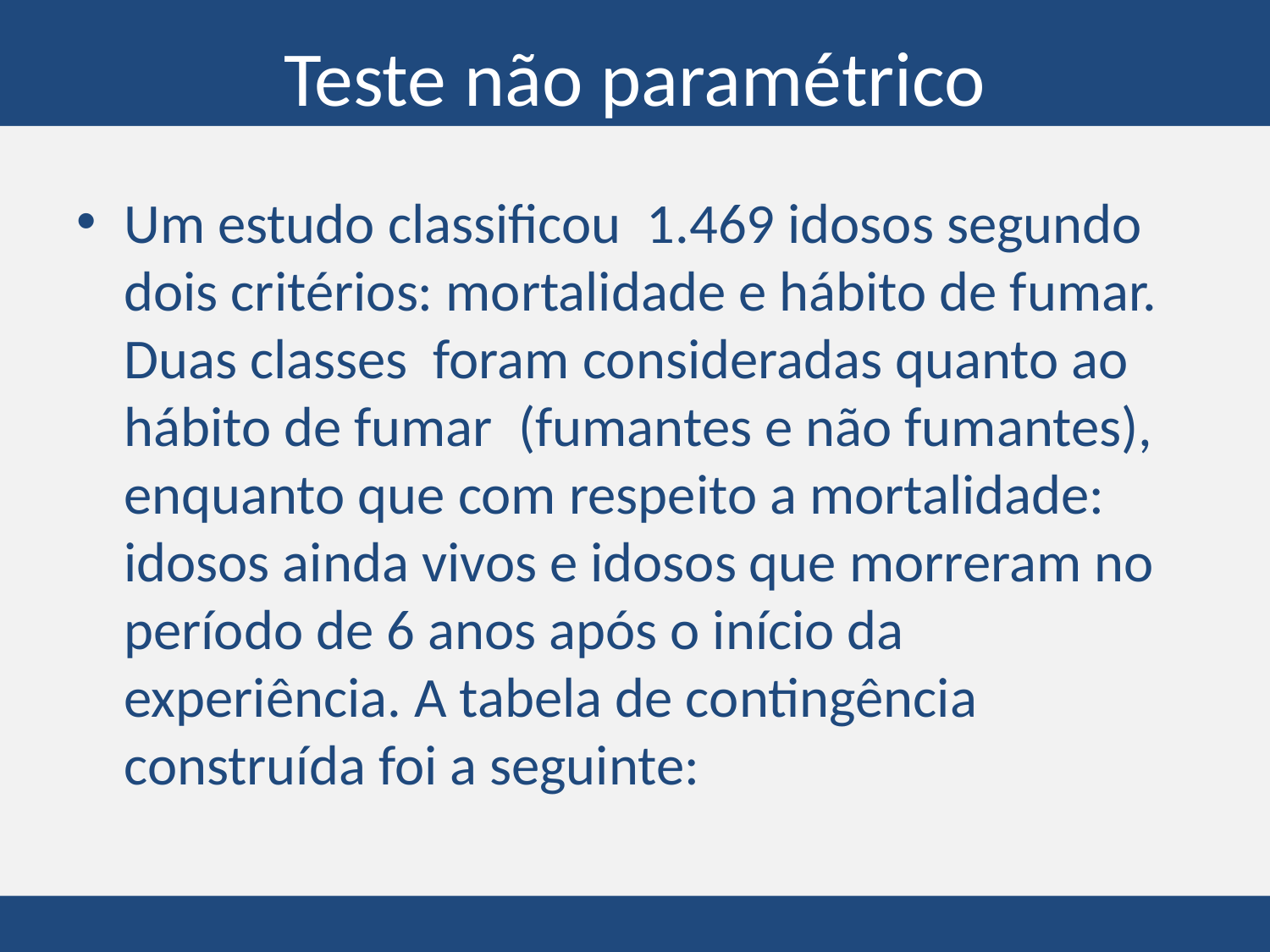

# Teste não paramétrico
Um estudo classificou  1.469 idosos segundo dois critérios: mortalidade e hábito de fumar. Duas classes  foram consideradas quanto ao hábito de fumar  (fumantes e não fumantes), enquanto que com respeito a mortalidade: idosos ainda vivos e idosos que morreram no período de 6 anos após o início da experiência. A tabela de contingência construída foi a seguinte: